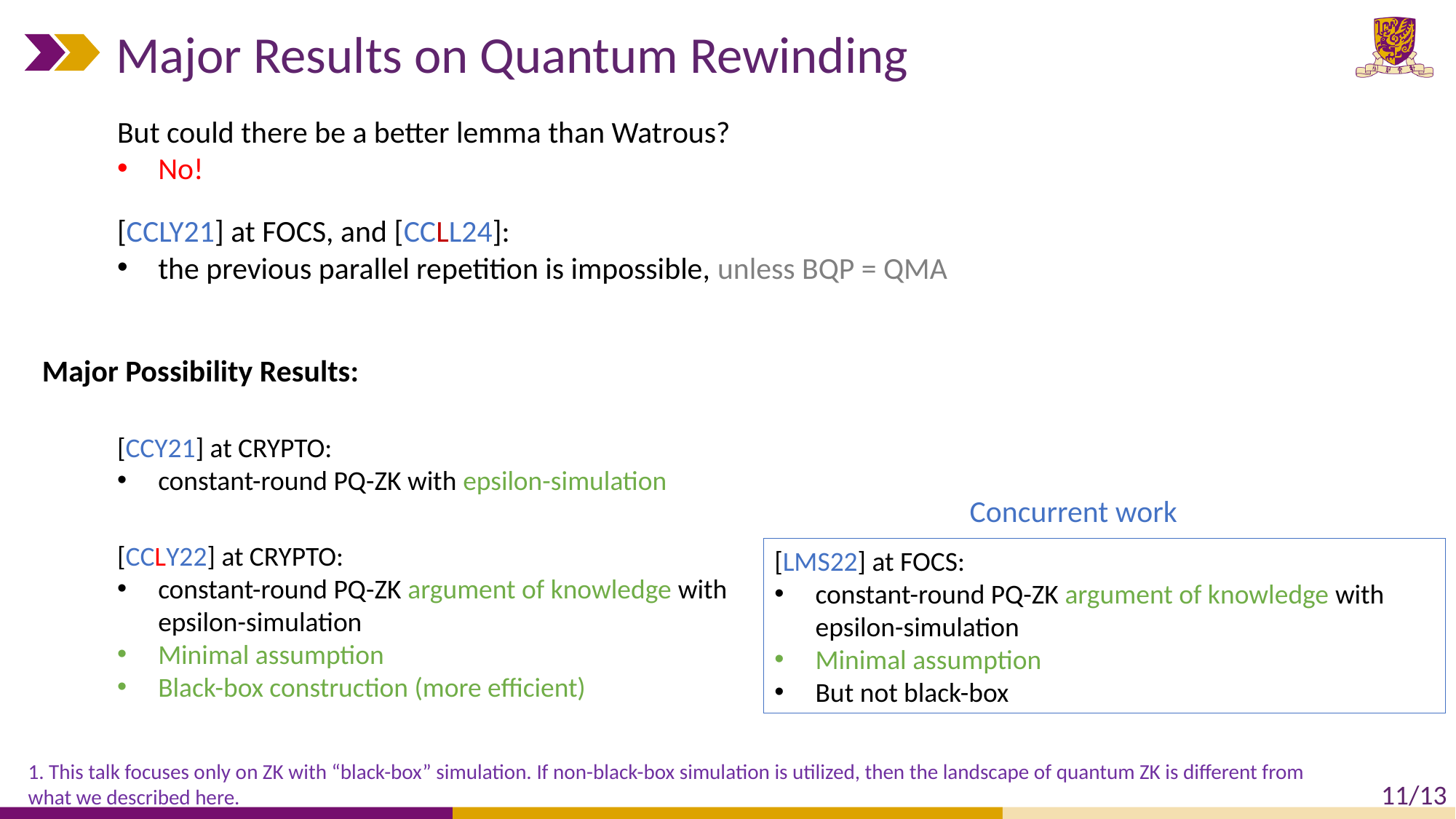

# Major Results on Quantum Rewinding
But could there be a better lemma than Watrous?
No!
[CCLY21] at FOCS, and [CCLL24]:
the previous parallel repetition is impossible, unless BQP = QMA
Major Possibility Results:
[CCY21] at CRYPTO:
constant-round PQ-ZK with epsilon-simulation
Concurrent work
[CCLY22] at CRYPTO:
constant-round PQ-ZK argument of knowledge with epsilon-simulation
Minimal assumption
Black-box construction (more efficient)
[LMS22] at FOCS:
constant-round PQ-ZK argument of knowledge with epsilon-simulation
Minimal assumption
But not black-box
1. This talk focuses only on ZK with “black-box” simulation. If non-black-box simulation is utilized, then the landscape of quantum ZK is different from what we described here.